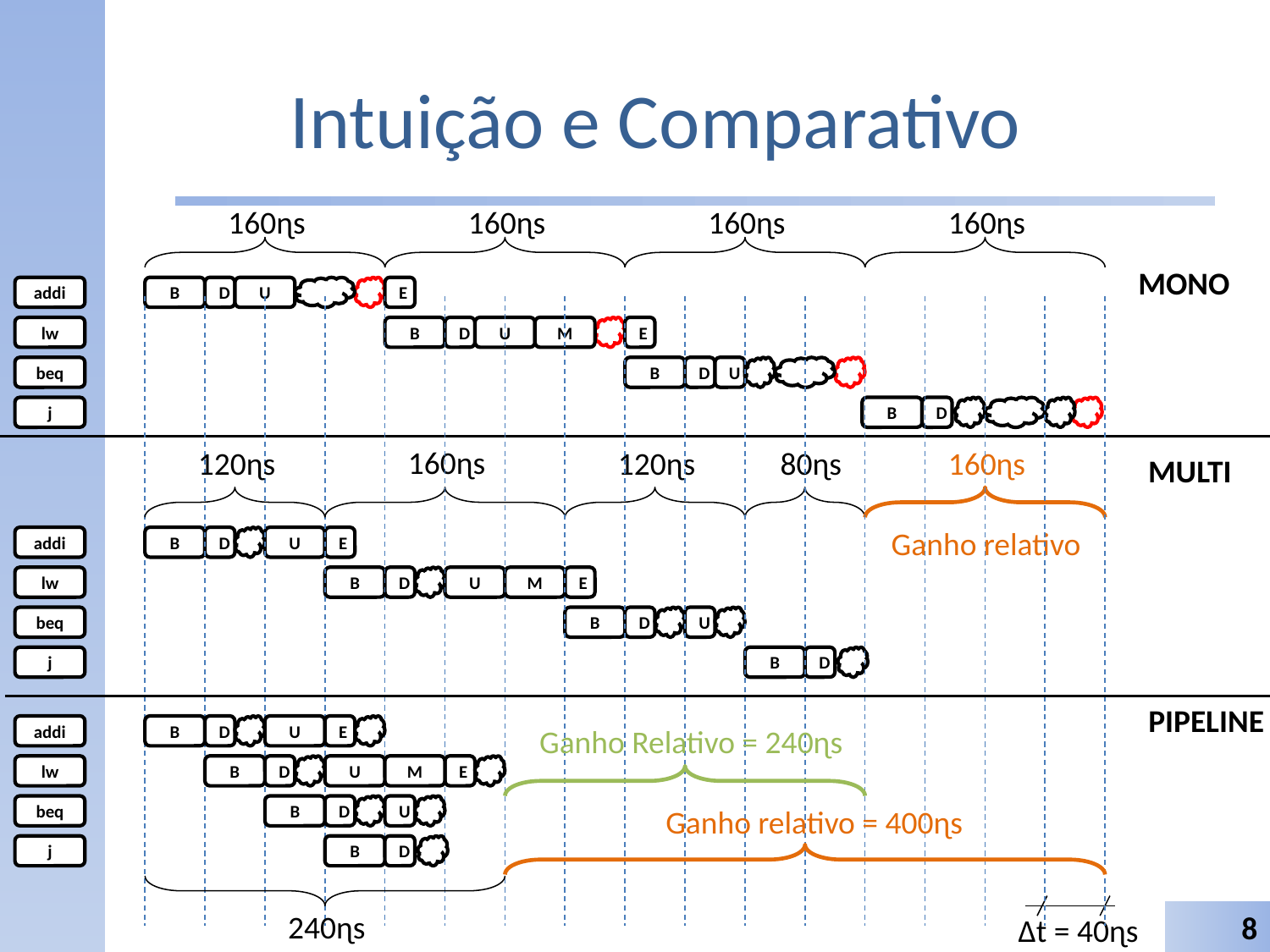

# Intuição e Comparativo

160ɳs
160ɳs
160ɳs
160ɳs
MONO
addi
B
D
U

E
lw
B
D
U
M

E
beq
B
D
U

j
B
D

160ɳs
120ɳs
120ɳs
80ɳs
160ɳs

MULTI
Ganho relativo
addi
B
D

U
E

lw
B
D

U
M
E

beq
B
D

U

j
B
D

PIPELINE

addi
B
D

U
E

Ganho Relativo = 240ɳs
lw
B
D

U
M
E

beq
B
D

U

Ganho relativo = 400ɳs
j
B
D

240ɳs
8
∆t = 40ɳs